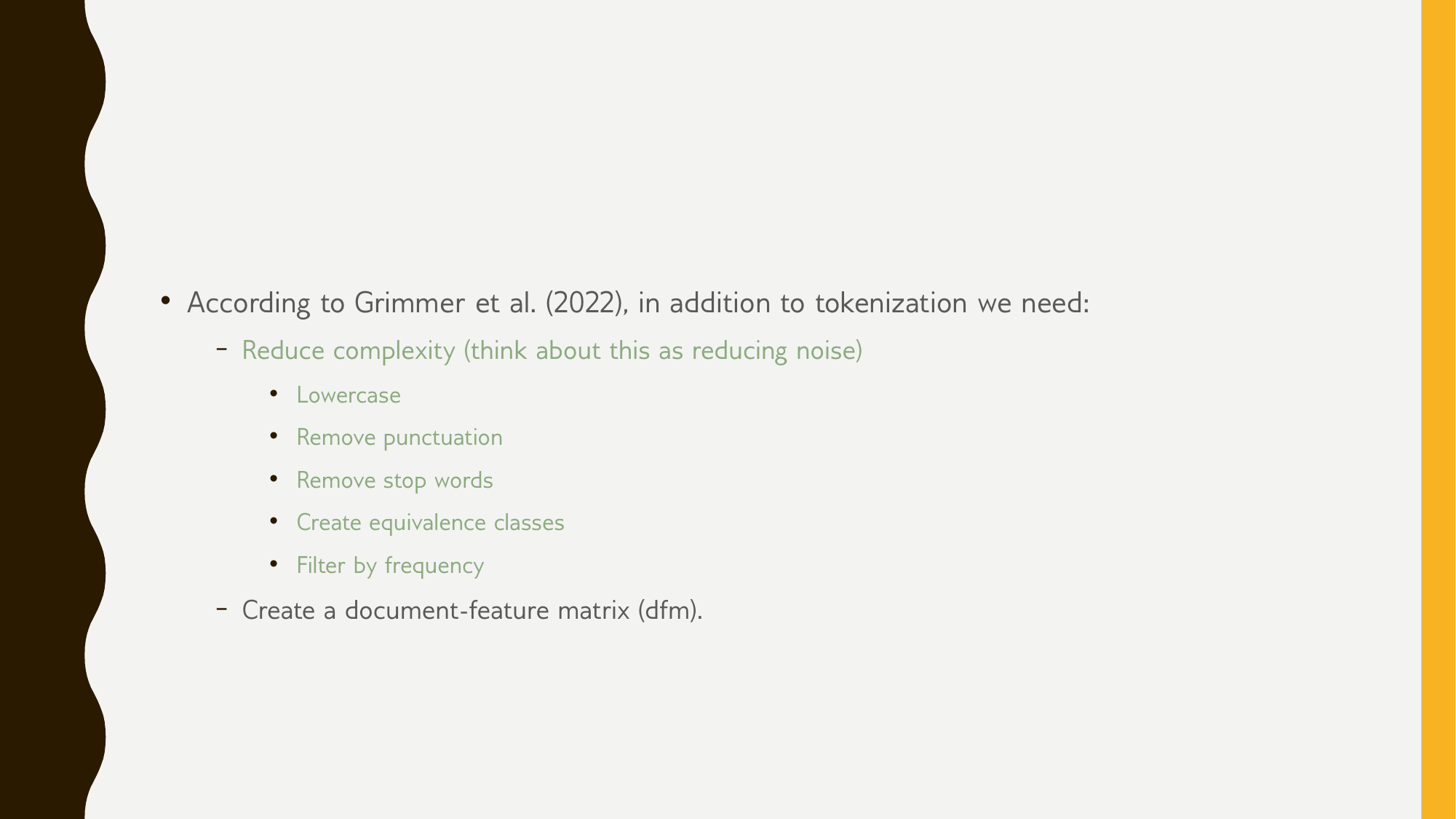

#
According to Grimmer et al. (2022), in addition to tokenization we need:
Reduce complexity (think about this as reducing noise)
Lowercase
Remove punctuation
Remove stop words
Create equivalence classes
Filter by frequency
Create a document-feature matrix (dfm).